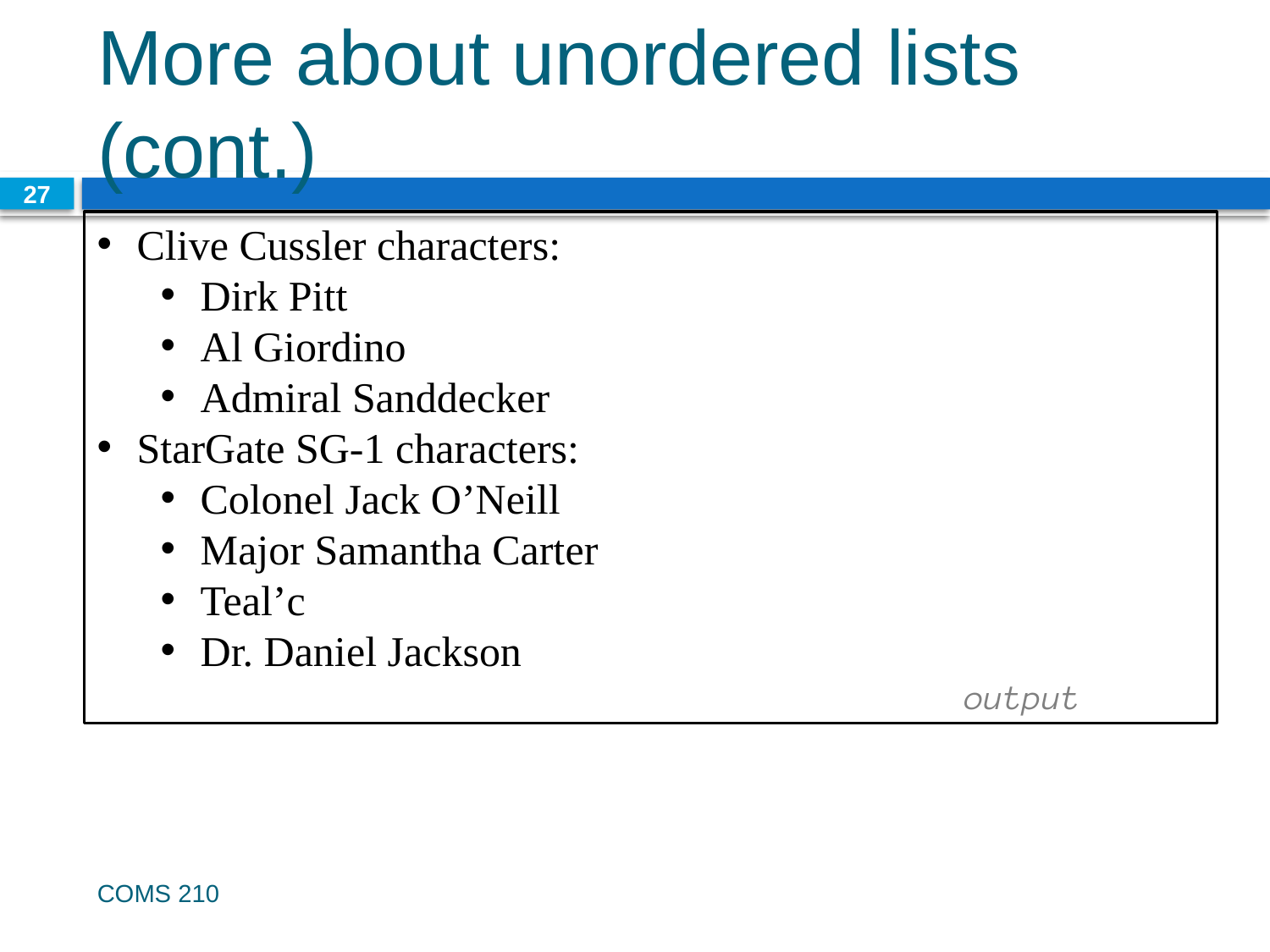

# More about unordered lists (cont.)
27
Clive Cussler characters:
Dirk Pitt
Al Giordino
Admiral Sanddecker
StarGate SG-1 characters:
Colonel Jack O’Neill
Major Samantha Carter
Teal’c
Dr. Daniel Jackson
					  	     output
COMS 210